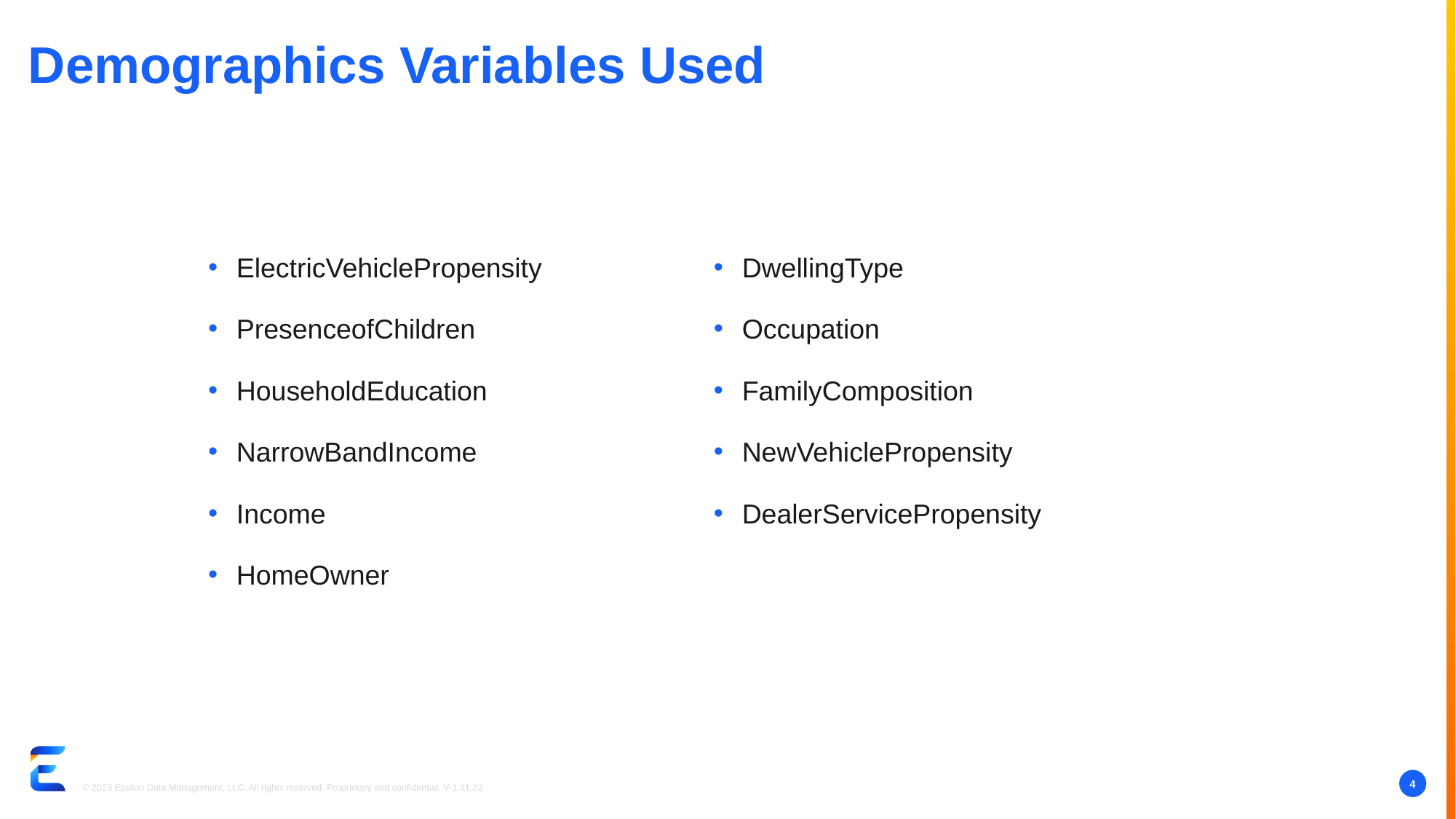

# Demographics Variables Used
ElectricVehiclePropensity
PresenceofChildren
HouseholdEducation
NarrowBandIncome
Income
HomeOwner

DwellingType
Occupation
FamilyComposition
NewVehiclePropensity
DealerServicePropensity